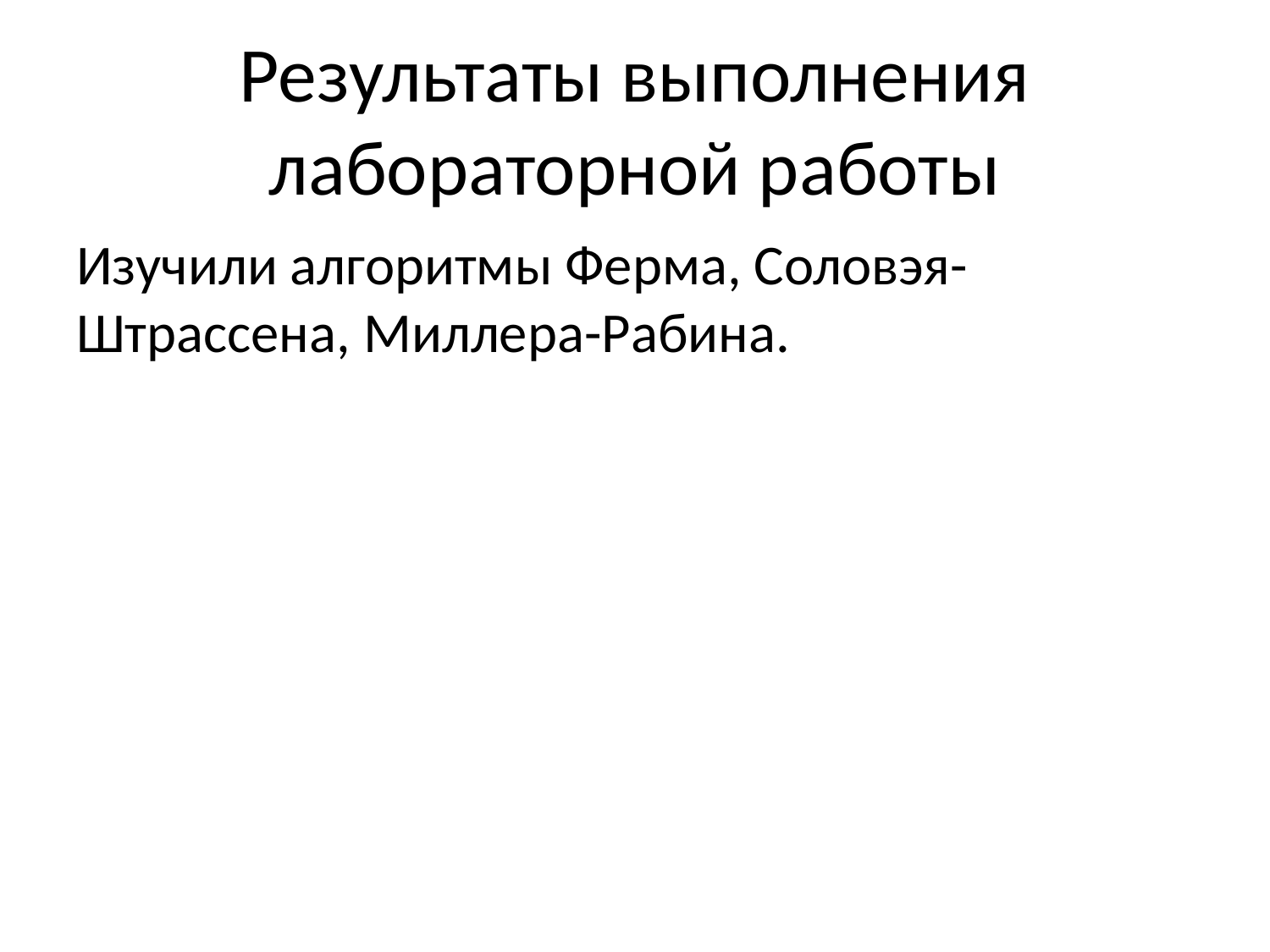

# Результаты выполнения лабораторной работы
Изучили алгоритмы Ферма, Соловэя-Штрассена, Миллера-Рабина.